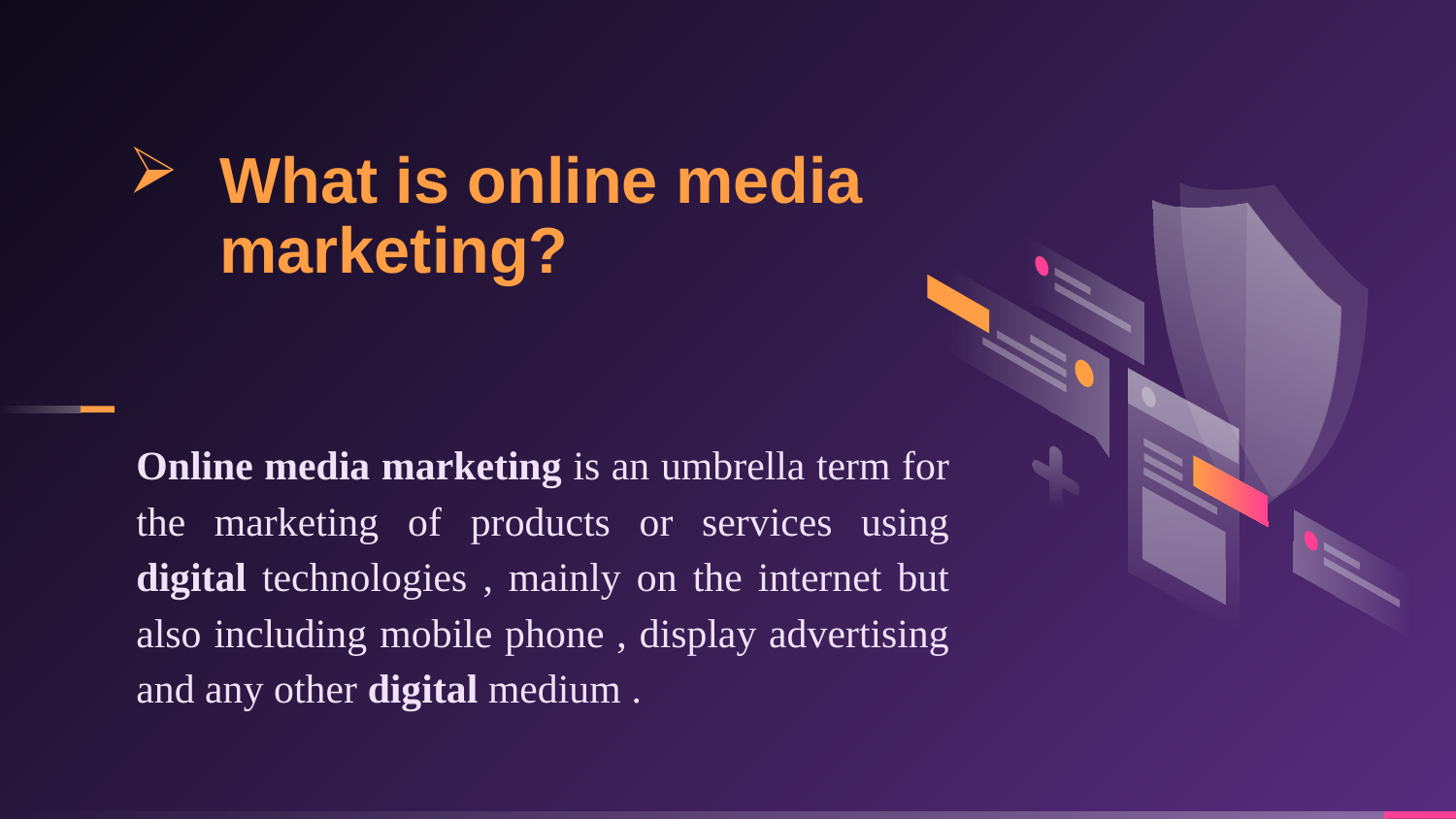

# What is online media marketing?

Online media marketing is an umbrella term for the marketing of products or services using digital technologies , mainly on the internet but also including mobile phone , display advertising and any other digital medium .